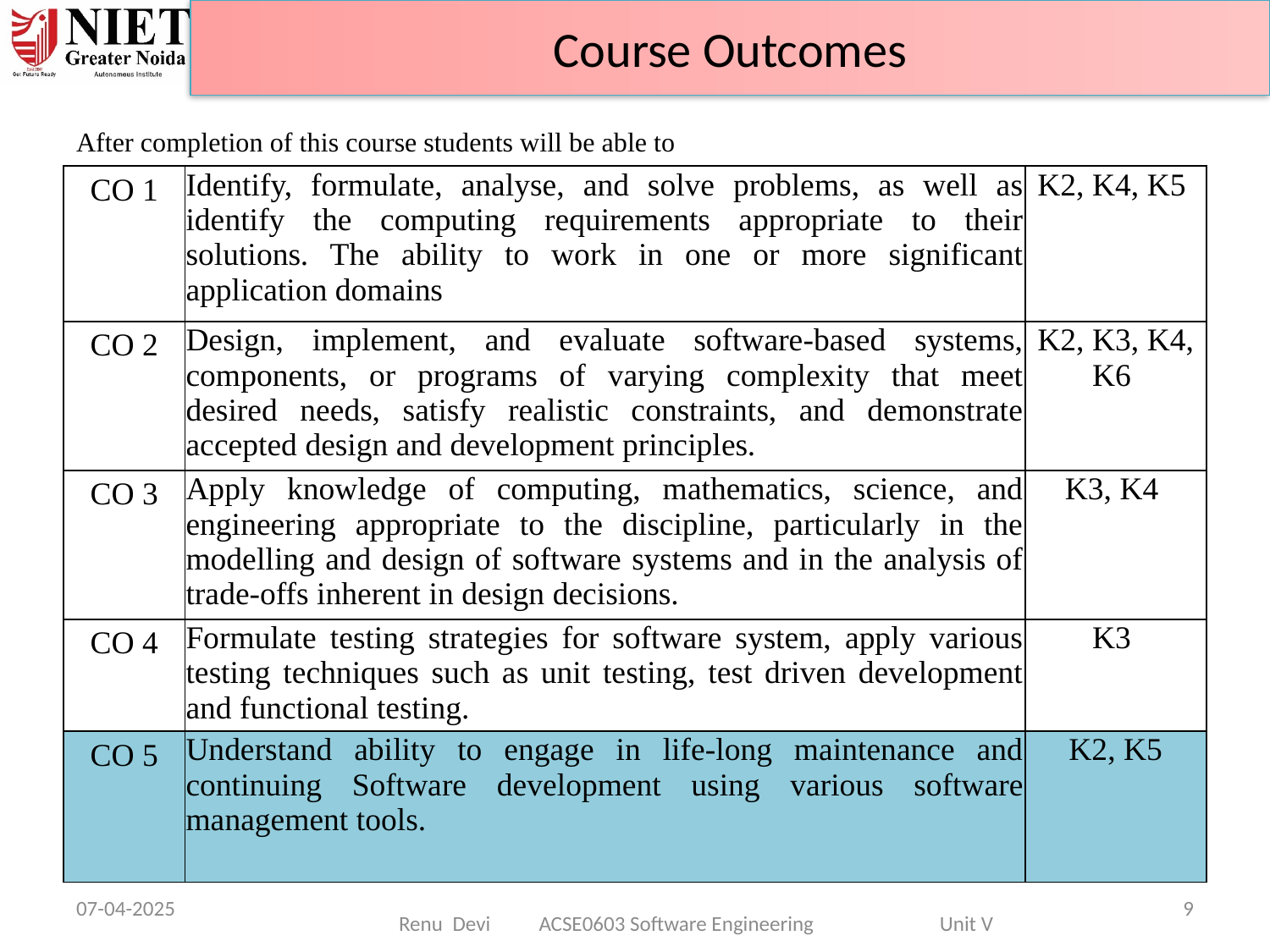

Course Outcomes
After completion of this course students will be able to
| CO 1 | Identify, formulate, analyse, and solve problems, as well as identify the computing requirements appropriate to their solutions. The ability to work in one or more significant application domains | K2, K4, K5 |
| --- | --- | --- |
| CO 2 | Design, implement, and evaluate software-based systems, components, or programs of varying complexity that meet desired needs, satisfy realistic constraints, and demonstrate accepted design and development principles. | K2, K3, K4, K6 |
| CO 3 | Apply knowledge of computing, mathematics, science, and engineering appropriate to the discipline, particularly in the modelling and design of software systems and in the analysis of trade-offs inherent in design decisions. | K3, K4 |
| CO 4 | Formulate testing strategies for software system, apply various testing techniques such as unit testing, test driven development and functional testing. | K3 |
| CO 5 | Understand ability to engage in life-long maintenance and continuing Software development using various software management tools. | K2, K5 |
07-04-2025
9
Renu  Devi          ACSE0603 Software Engineering                          Unit V